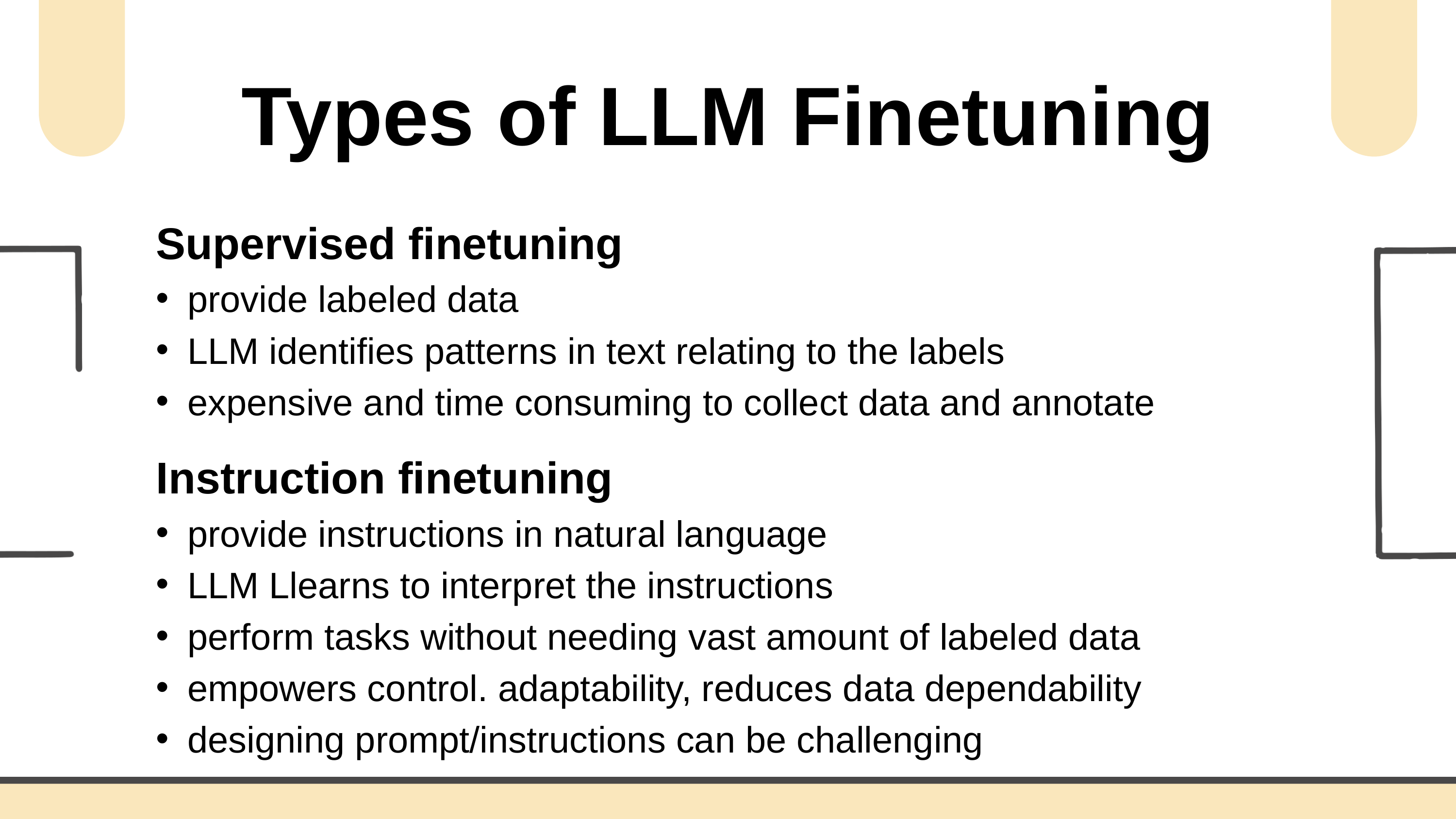

Types of LLM Finetuning
Supervised finetuning
provide labeled data
LLM identifies patterns in text relating to the labels
expensive and time consuming to collect data and annotate
Instruction finetuning
provide instructions in natural language
LLM Llearns to interpret the instructions
perform tasks without needing vast amount of labeled data
empowers control. adaptability, reduces data dependability
designing prompt/instructions can be challenging